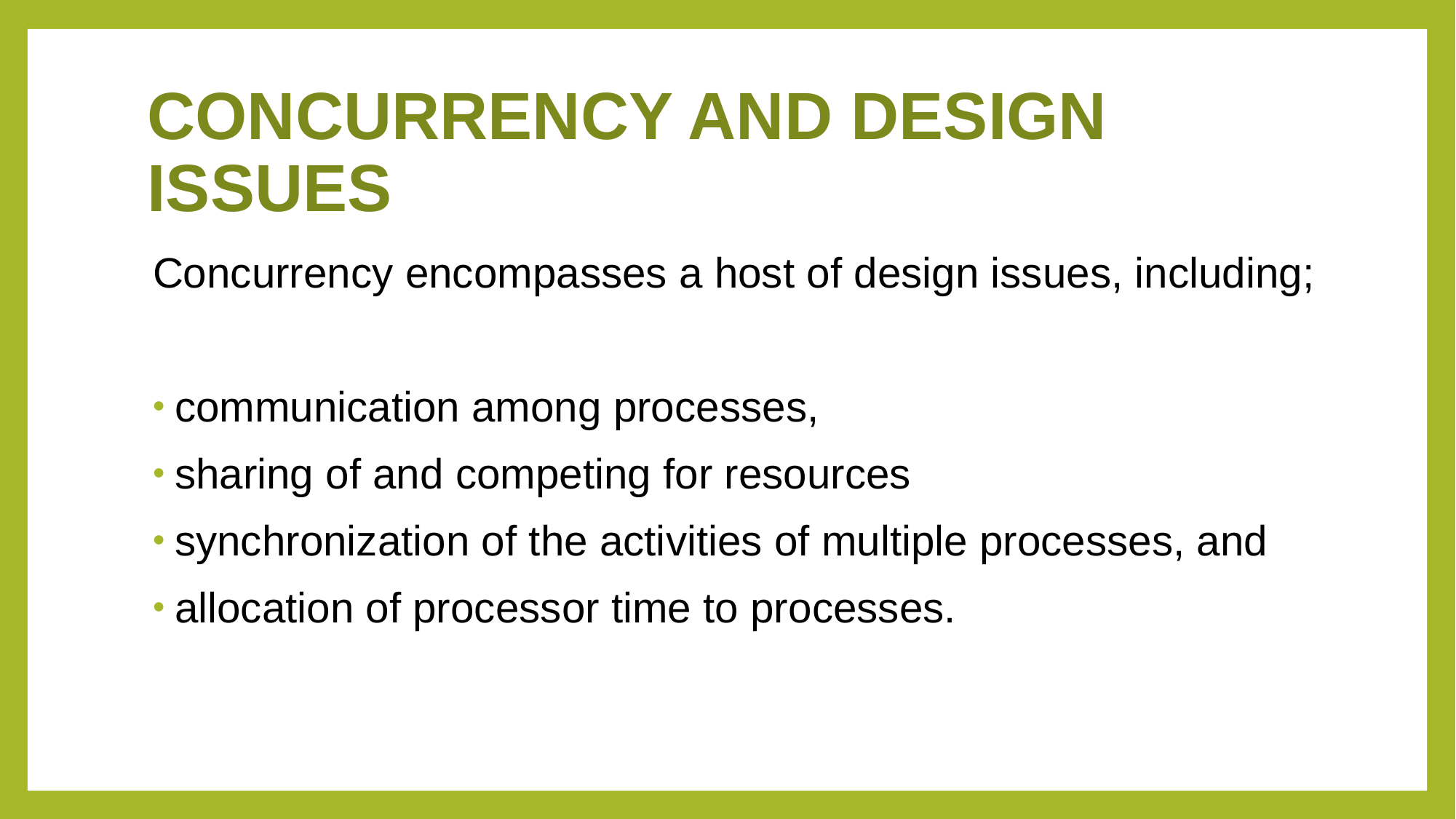

# CONCURRENCY AND DESIGN ISSUES
Concurrency encompasses a host of design issues, including;

communication among processes,
sharing of and competing for resources
synchronization of the activities of multiple processes, and
allocation of processor time to processes.